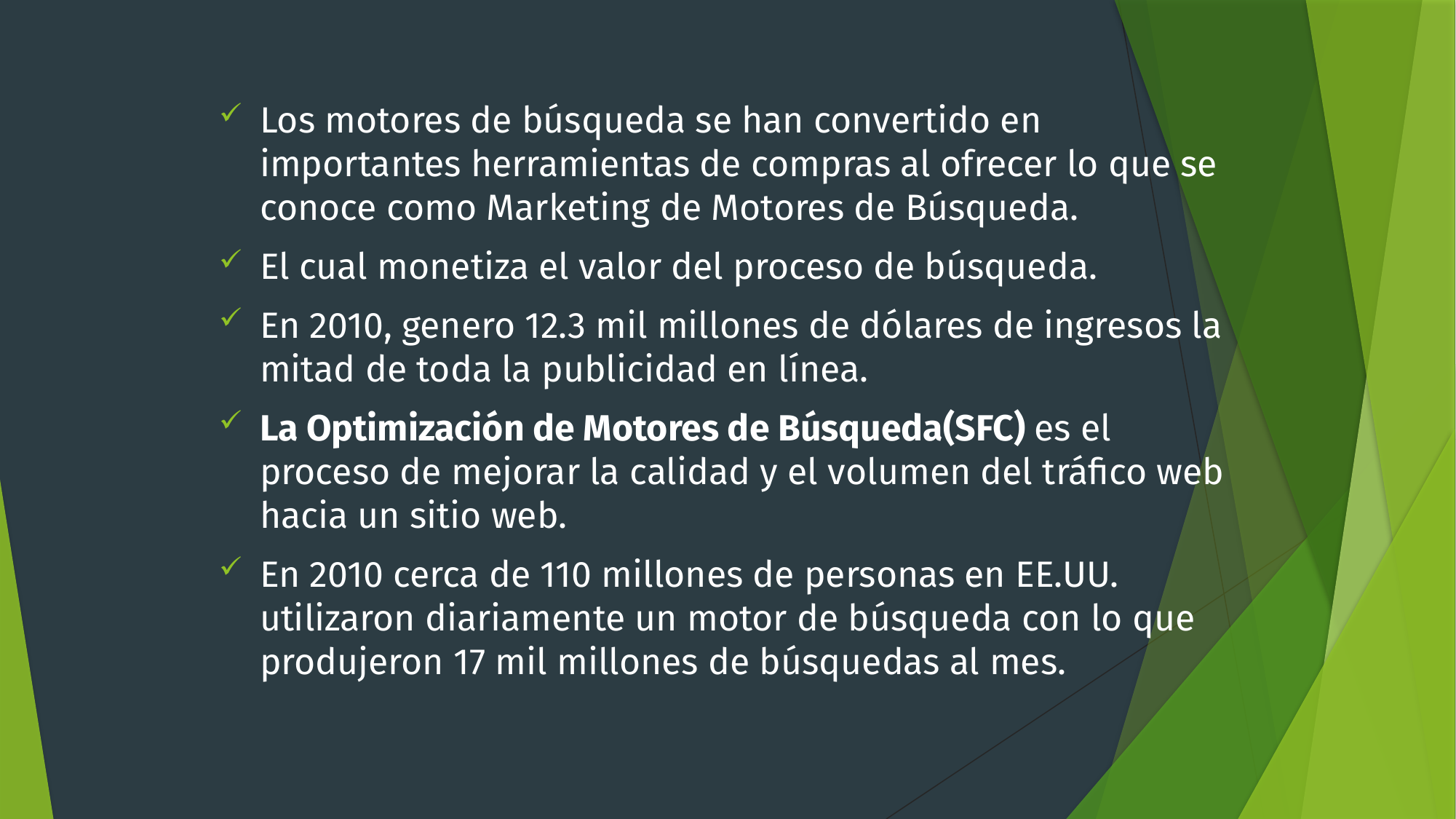

Los motores de búsqueda se han convertido en importantes herramientas de compras al ofrecer lo que se conoce como Marketing de Motores de Búsqueda.
El cual monetiza el valor del proceso de búsqueda.
En 2010, genero 12.3 mil millones de dólares de ingresos la mitad de toda la publicidad en línea.
La Optimización de Motores de Búsqueda(SFC) es el proceso de mejorar la calidad y el volumen del tráfico web hacia un sitio web.
En 2010 cerca de 110 millones de personas en EE.UU. utilizaron diariamente un motor de búsqueda con lo que produjeron 17 mil millones de búsquedas al mes.